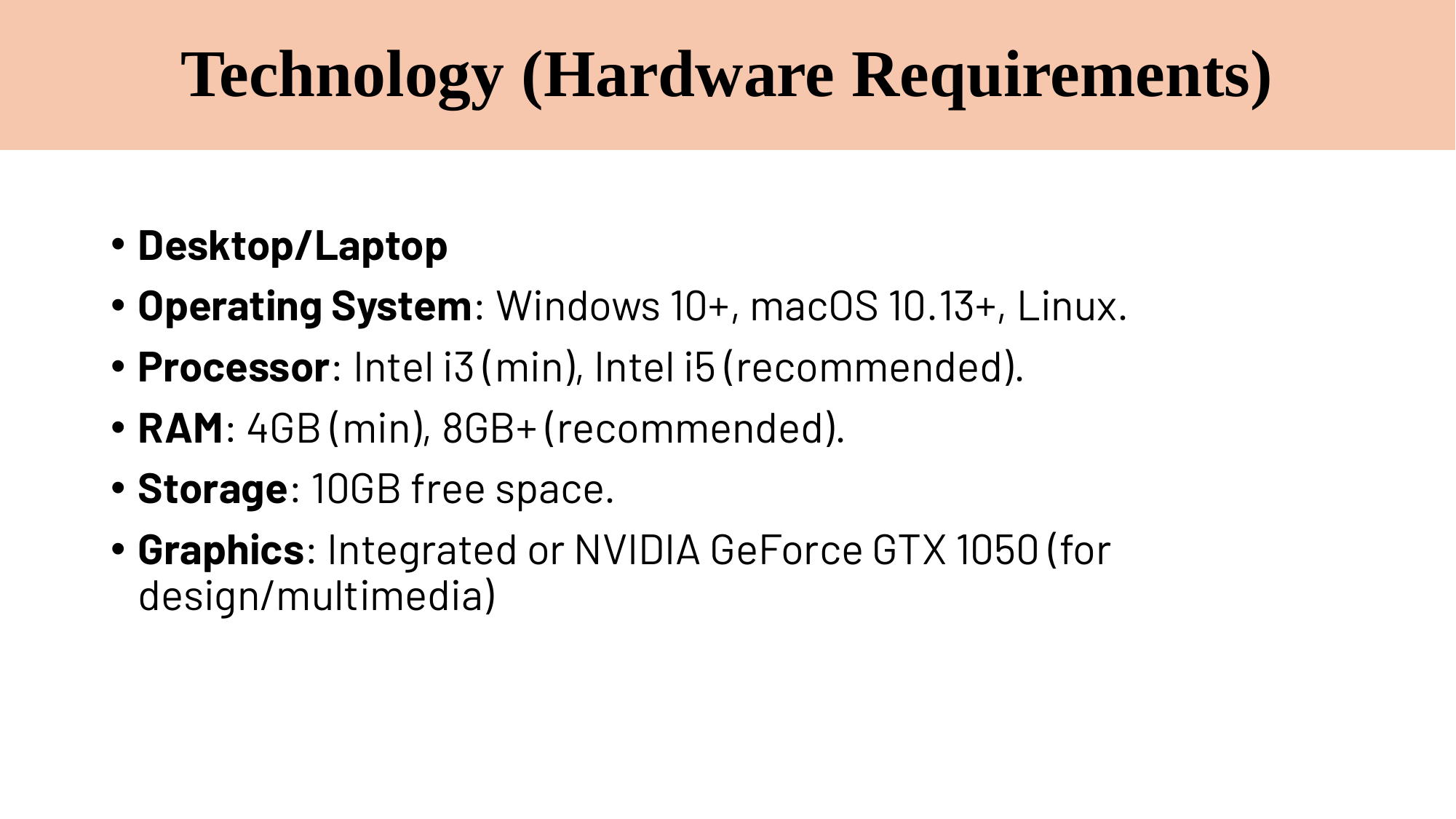

# Technology (Hardware Requirements)
Desktop/Laptop
Operating System: Windows 10+, macOS 10.13+, Linux.
Processor: Intel i3 (min), Intel i5 (recommended).
RAM: 4GB (min), 8GB+ (recommended).
Storage: 10GB free space.
Graphics: Integrated or NVIDIA GeForce GTX 1050 (for design/multimedia)